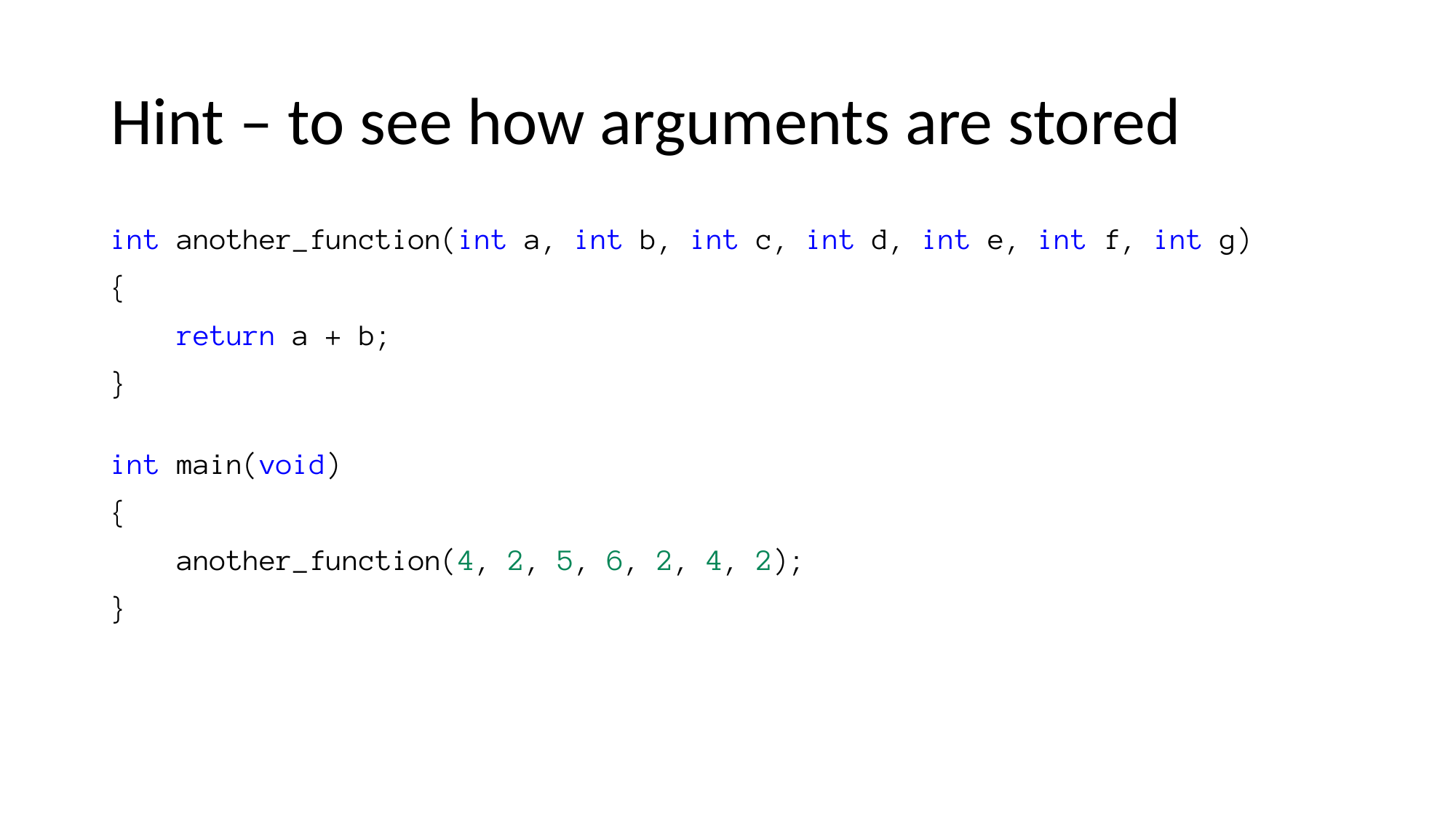

# Hint – to see how arguments are stored
int another_function(int a, int b, int c, int d, int e, int f, int g)
{
    return a + b;
}
int main(void)
{
    another_function(4, 2, 5, 6, 2, 4, 2);
}